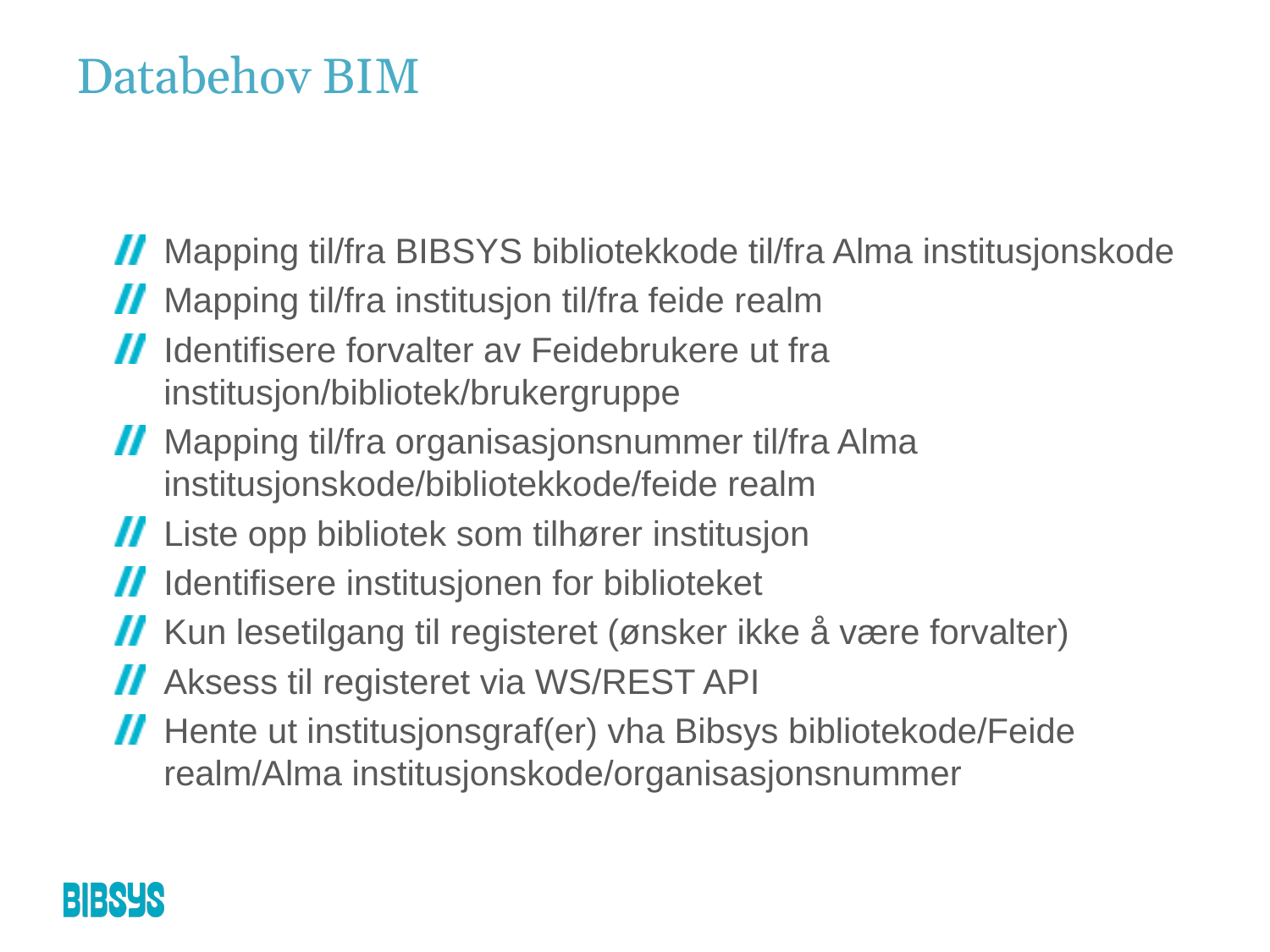

# Databehov BIM
Mapping til/fra BIBSYS bibliotekkode til/fra Alma institusjonskode
Mapping til/fra institusjon til/fra feide realm
Identifisere forvalter av Feidebrukere ut fra institusjon/bibliotek/brukergruppe
Mapping til/fra organisasjonsnummer til/fra Alma institusjonskode/bibliotekkode/feide realm
Liste opp bibliotek som tilhører institusjon
Identifisere institusjonen for biblioteket
Kun lesetilgang til registeret (ønsker ikke å være forvalter)
Aksess til registeret via WS/REST API
Hente ut institusjonsgraf(er) vha Bibsys bibliotekode/Feide realm/Alma institusjonskode/organisasjonsnummer